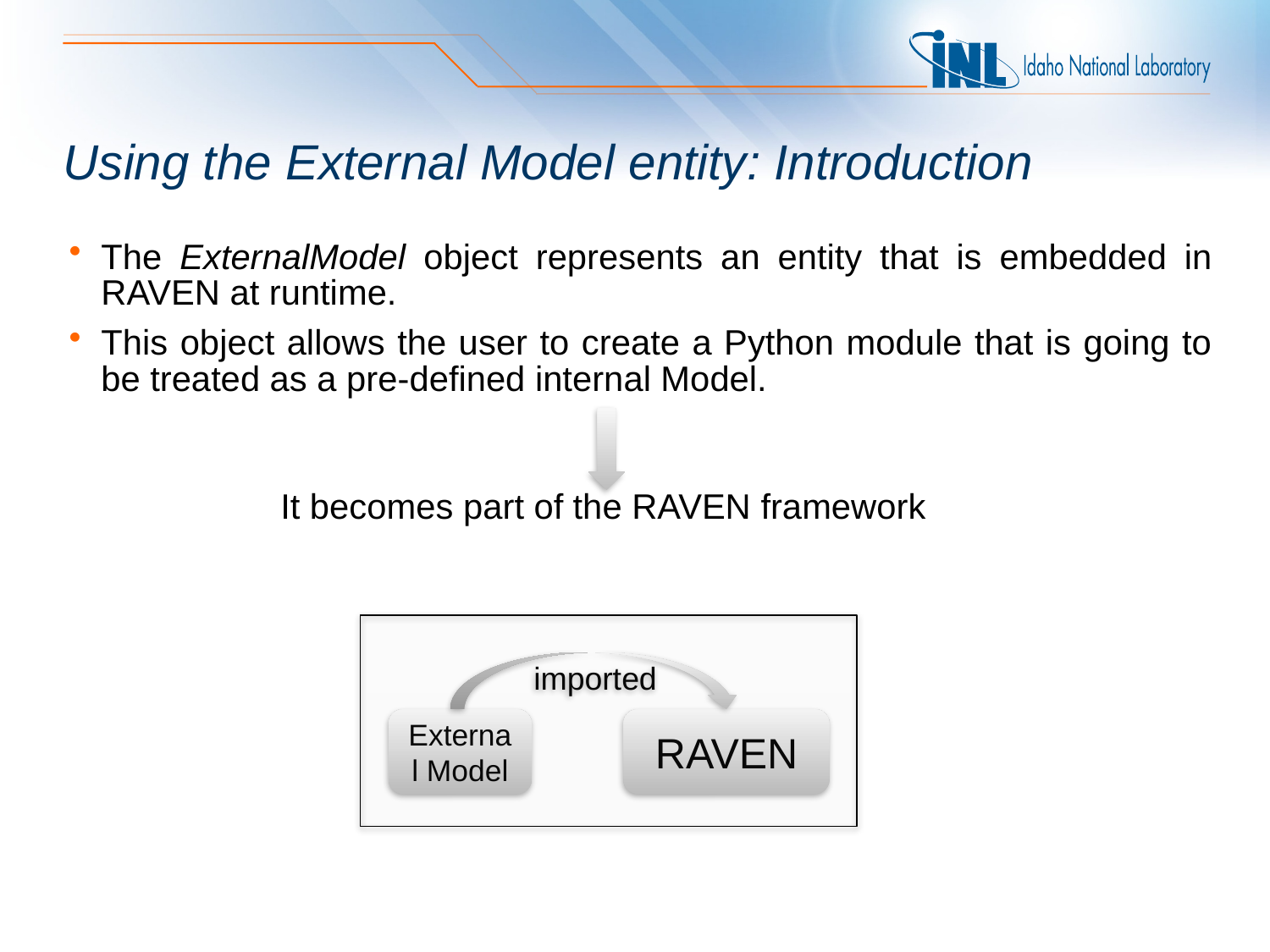

# Using the External Model entity: Introduction
The ExternalModel object represents an entity that is embedded in RAVEN at runtime.
This object allows the user to create a Python module that is going to be treated as a pre-defined internal Model.

It becomes part of the RAVEN framework

imported
External Model
RAVEN